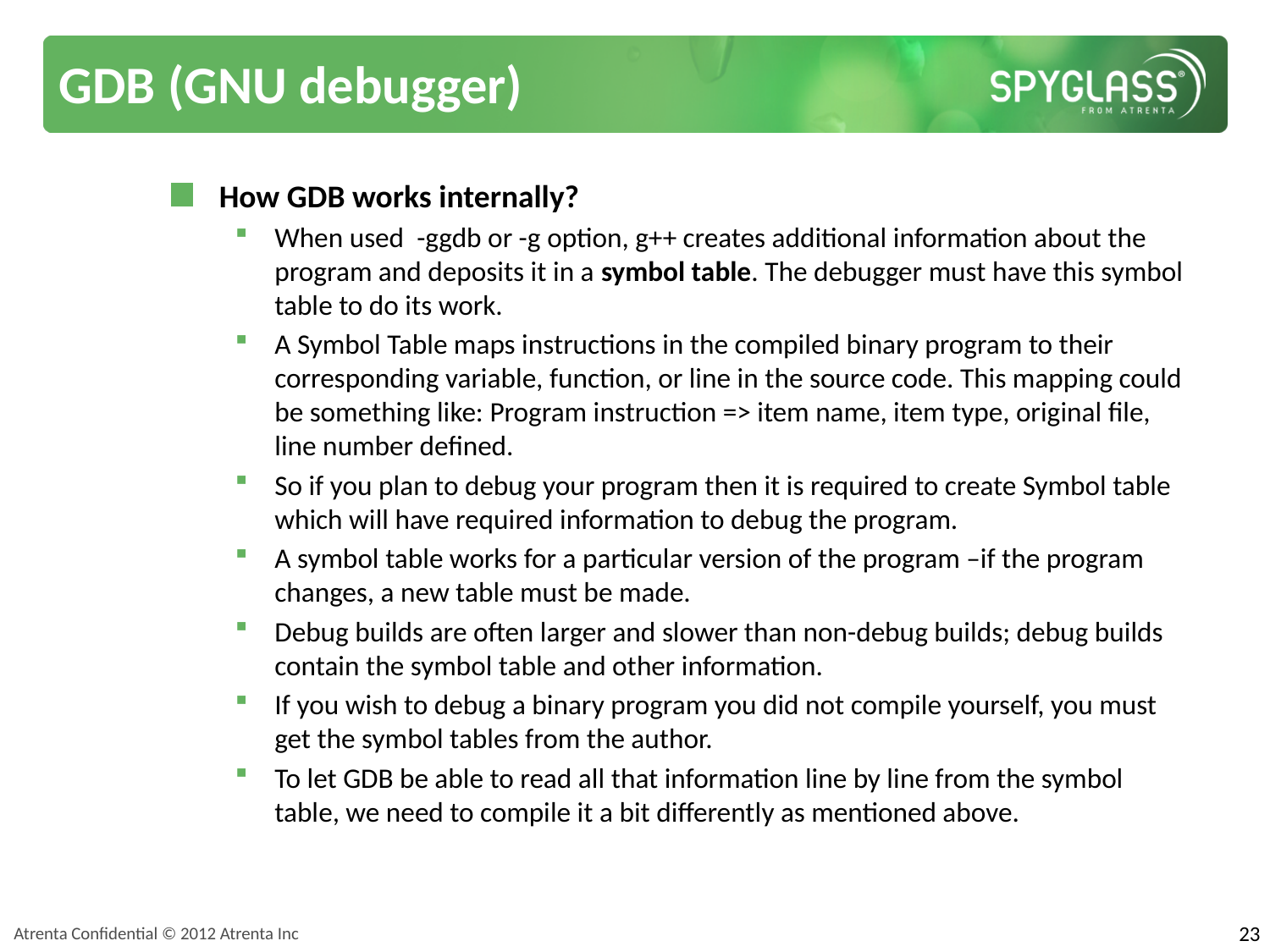

# GDB (GNU debugger)
How GDB works internally?
When used  -ggdb or -g option, g++ creates additional information about the program and deposits it in a symbol table. The debugger must have this symbol table to do its work.
A Symbol Table maps instructions in the compiled binary program to their corresponding variable, function, or line in the source code. This mapping could be something like: Program instruction => item name, item type, original file, line number defined.
So if you plan to debug your program then it is required to create Symbol table which will have required information to debug the program.
A symbol table works for a particular version of the program –if the program changes, a new table must be made.
Debug builds are often larger and slower than non-debug builds; debug builds contain the symbol table and other information.
If you wish to debug a binary program you did not compile yourself, you must get the symbol tables from the author.
To let GDB be able to read all that information line by line from the symbol table, we need to compile it a bit differently as mentioned above.